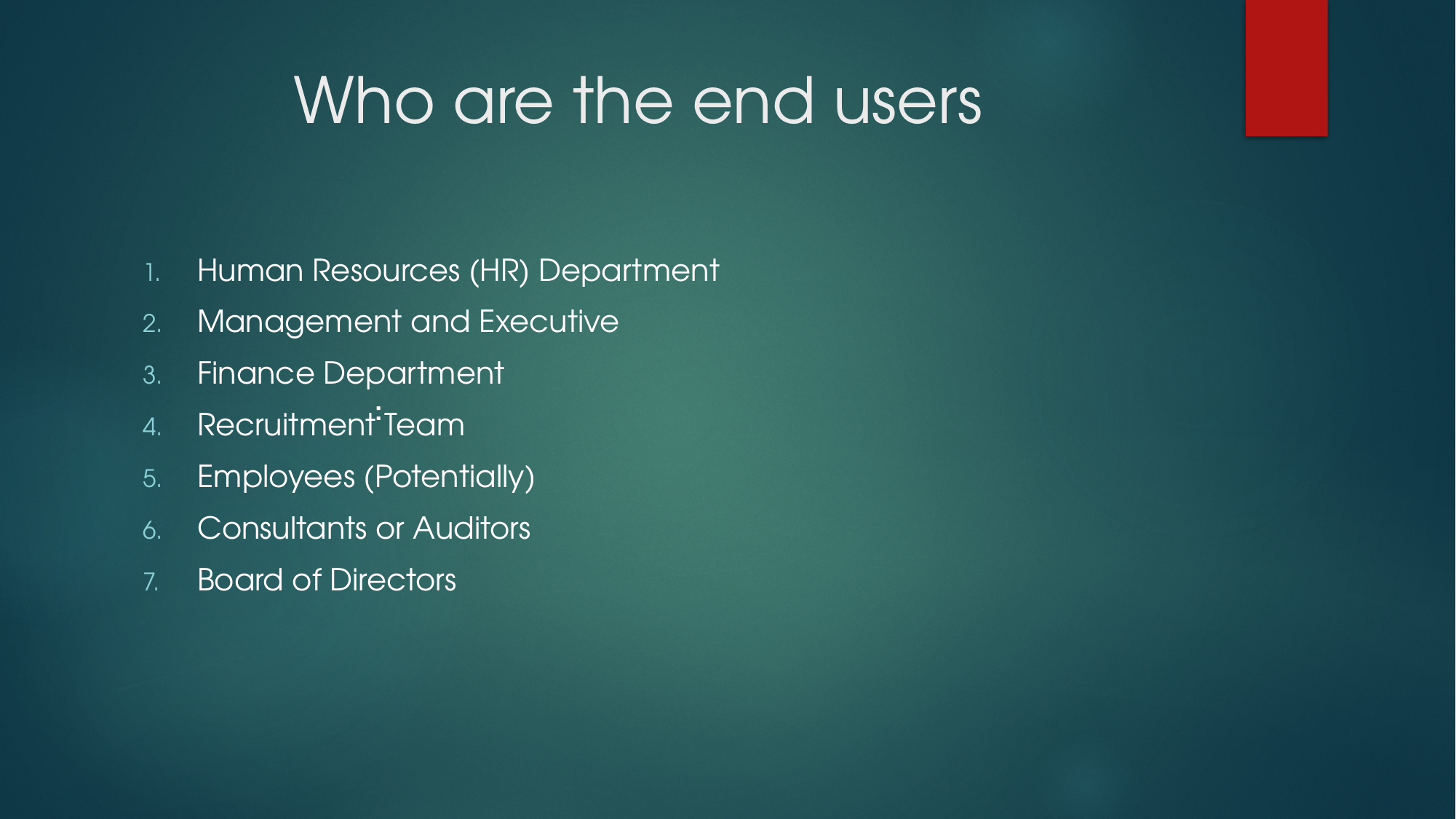

# Who are the end users
Human Resources (HR) Department
Management and Executive
Finance Department
Recruitment Team
Employees (Potentially)
Consultants or Auditors
Board of Directors

: